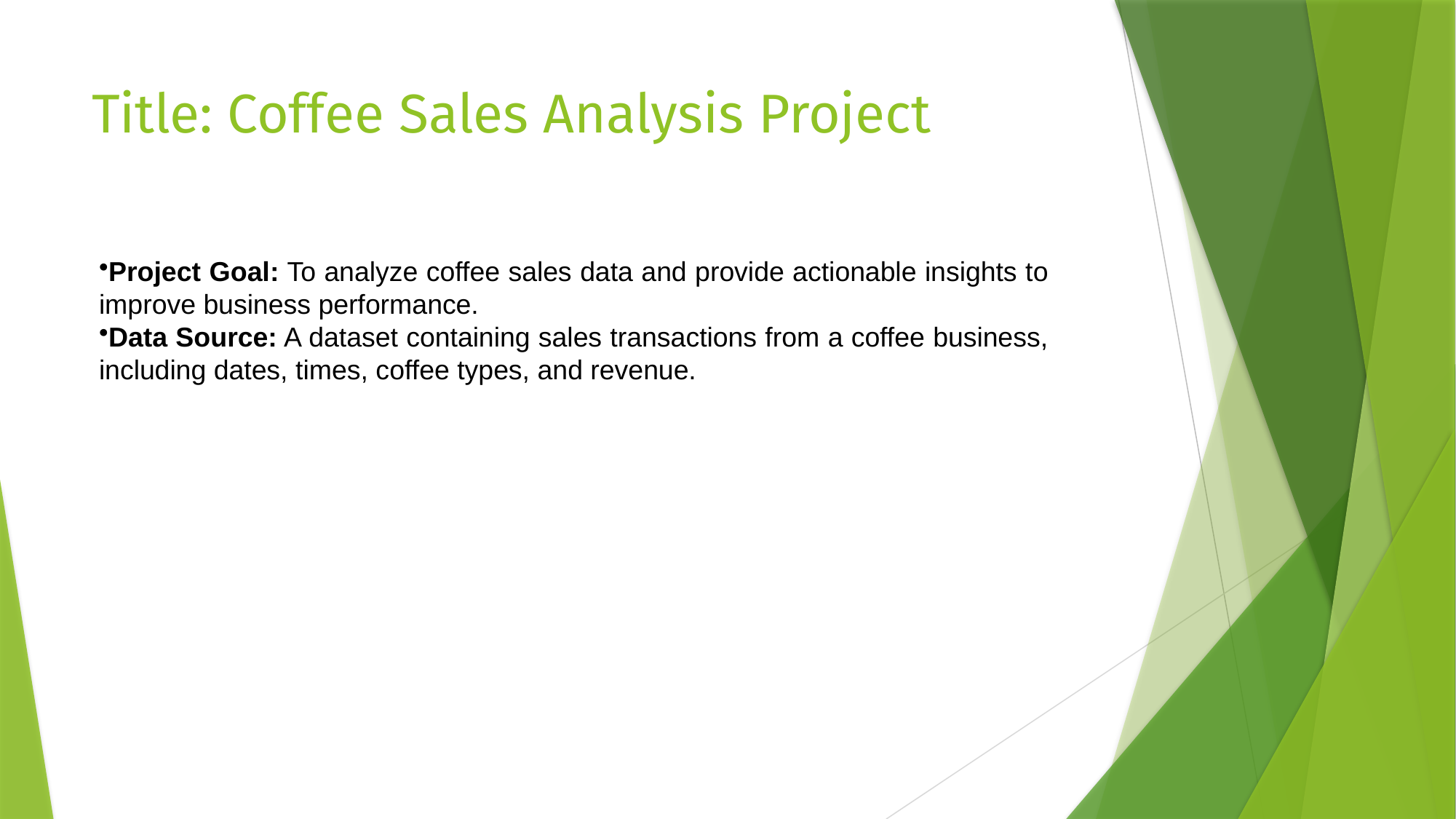

# Title: Coffee Sales Analysis Project
Project Goal: To analyze coffee sales data and provide actionable insights to improve business performance.
Data Source: A dataset containing sales transactions from a coffee business, including dates, times, coffee types, and revenue.